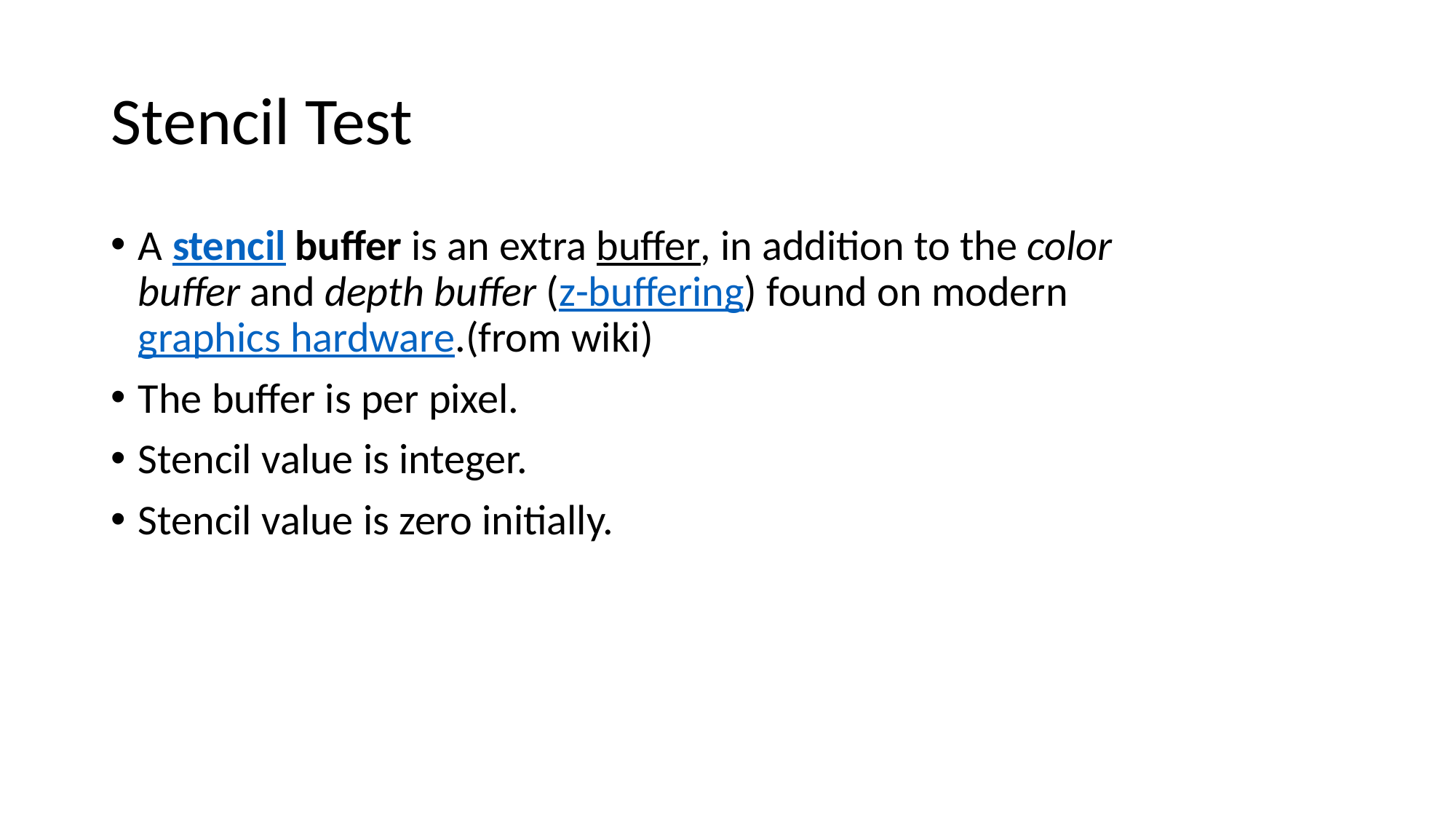

# Stencil Test
A stencil buffer is an extra buffer, in addition to the color buffer and depth buffer (z-buffering) found on modern graphics hardware.(from wiki)
The buffer is per pixel.
Stencil value is integer.
Stencil value is zero initially.